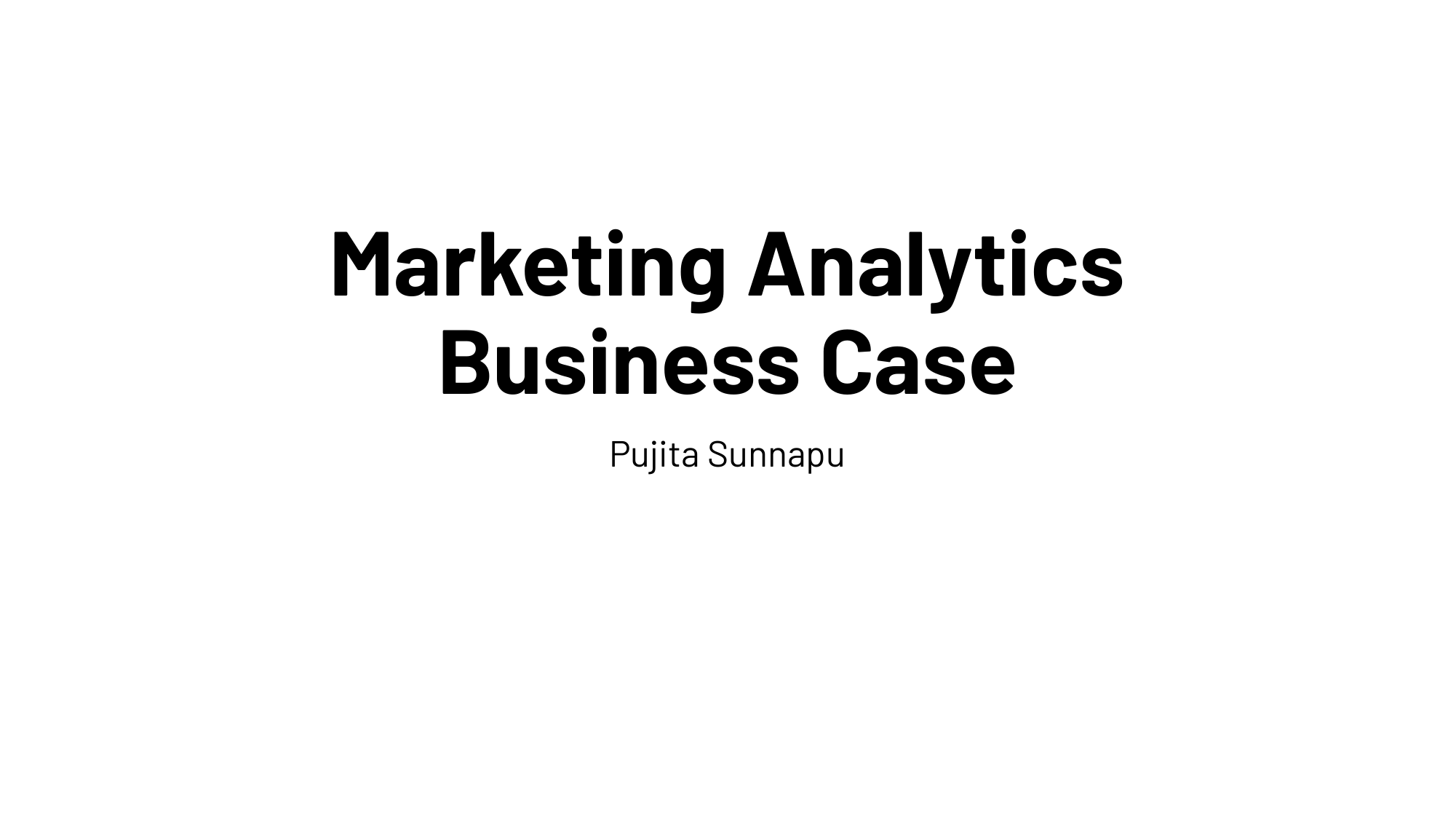

# Marketing Analytics Business Case
Pujita Sunnapu